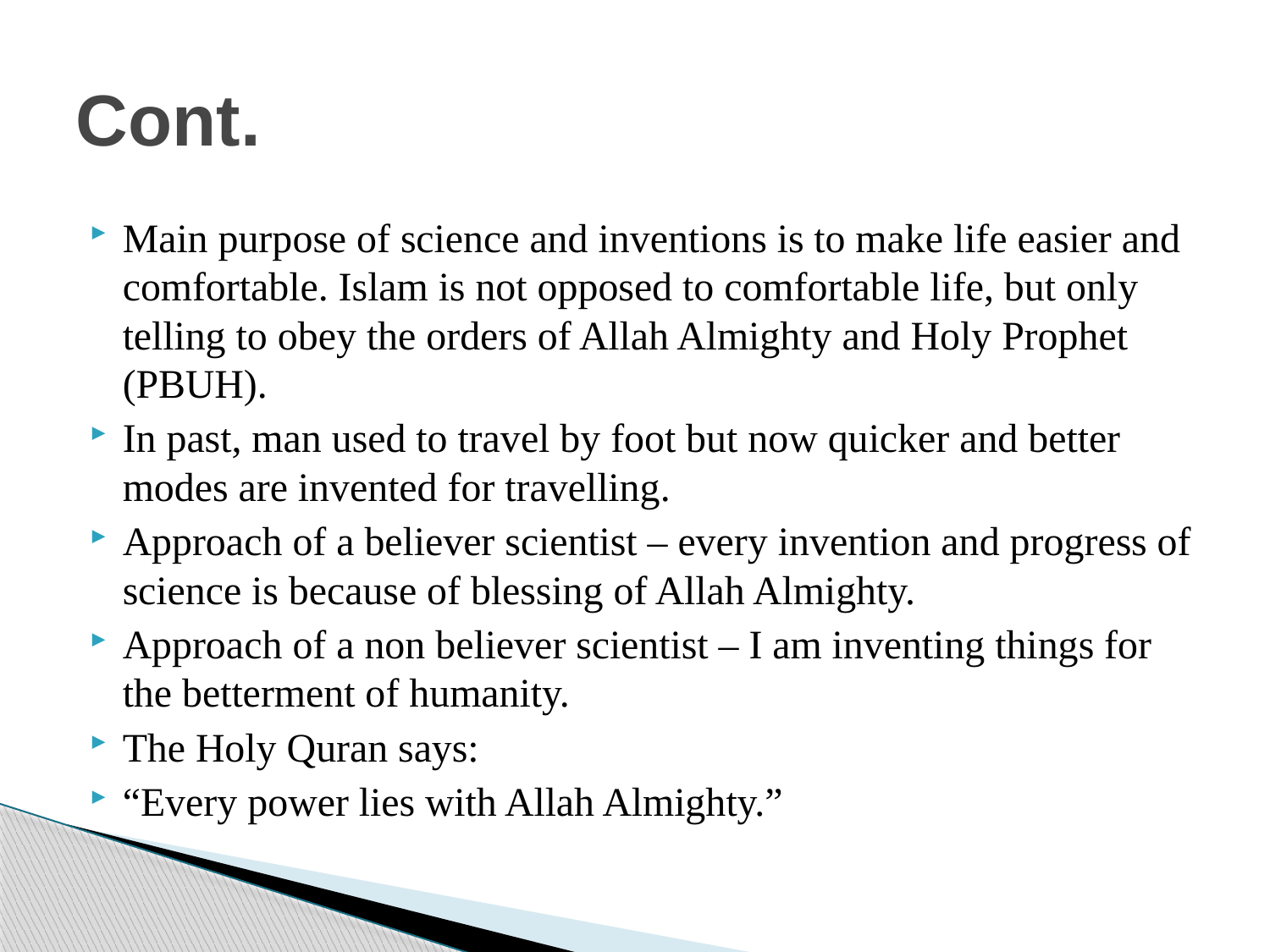

# Cont.
Main purpose of science and inventions is to make life easier and comfortable. Islam is not opposed to comfortable life, but only telling to obey the orders of Allah Almighty and Holy Prophet (PBUH).
In past, man used to travel by foot but now quicker and better modes are invented for travelling.
Approach of a believer scientist – every invention and progress of science is because of blessing of Allah Almighty.
Approach of a non believer scientist – I am inventing things for the betterment of humanity.
The Holy Quran says:
“Every power lies with Allah Almighty.”